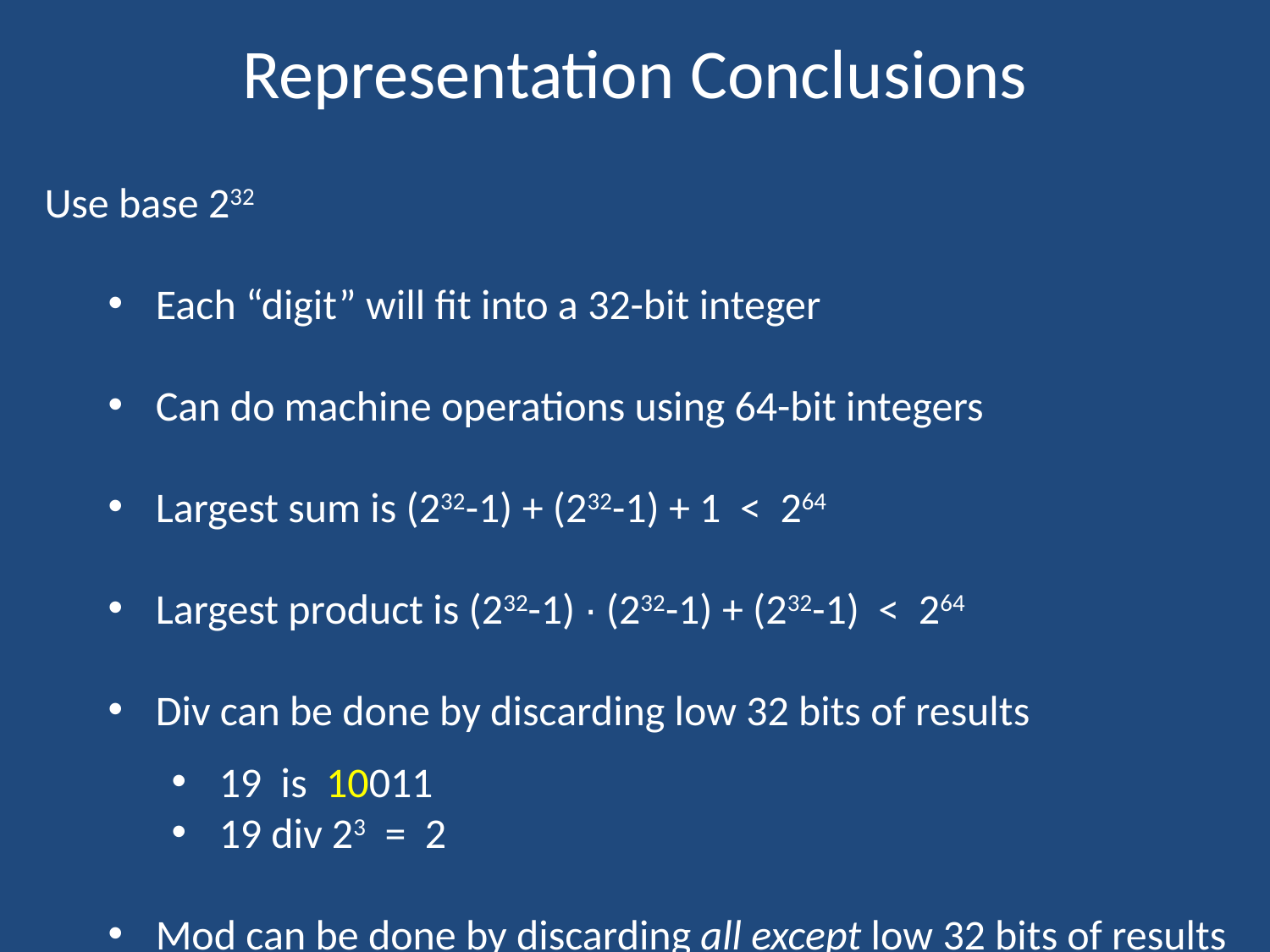

# Representation Conclusions
Use base 232
Each “digit” will fit into a 32-bit integer
Can do machine operations using 64-bit integers
Largest sum is (232-1) + (232-1) + 1  <  264
Largest product is (232-1) ∙ (232-1) + (232-1)  <  264
Div can be done by discarding low 32 bits of results

19  is  10011
19 div 23  =  2
Mod can be done by discarding all except low 32 bits of results

19  is  10011
19 mod 23  =  3